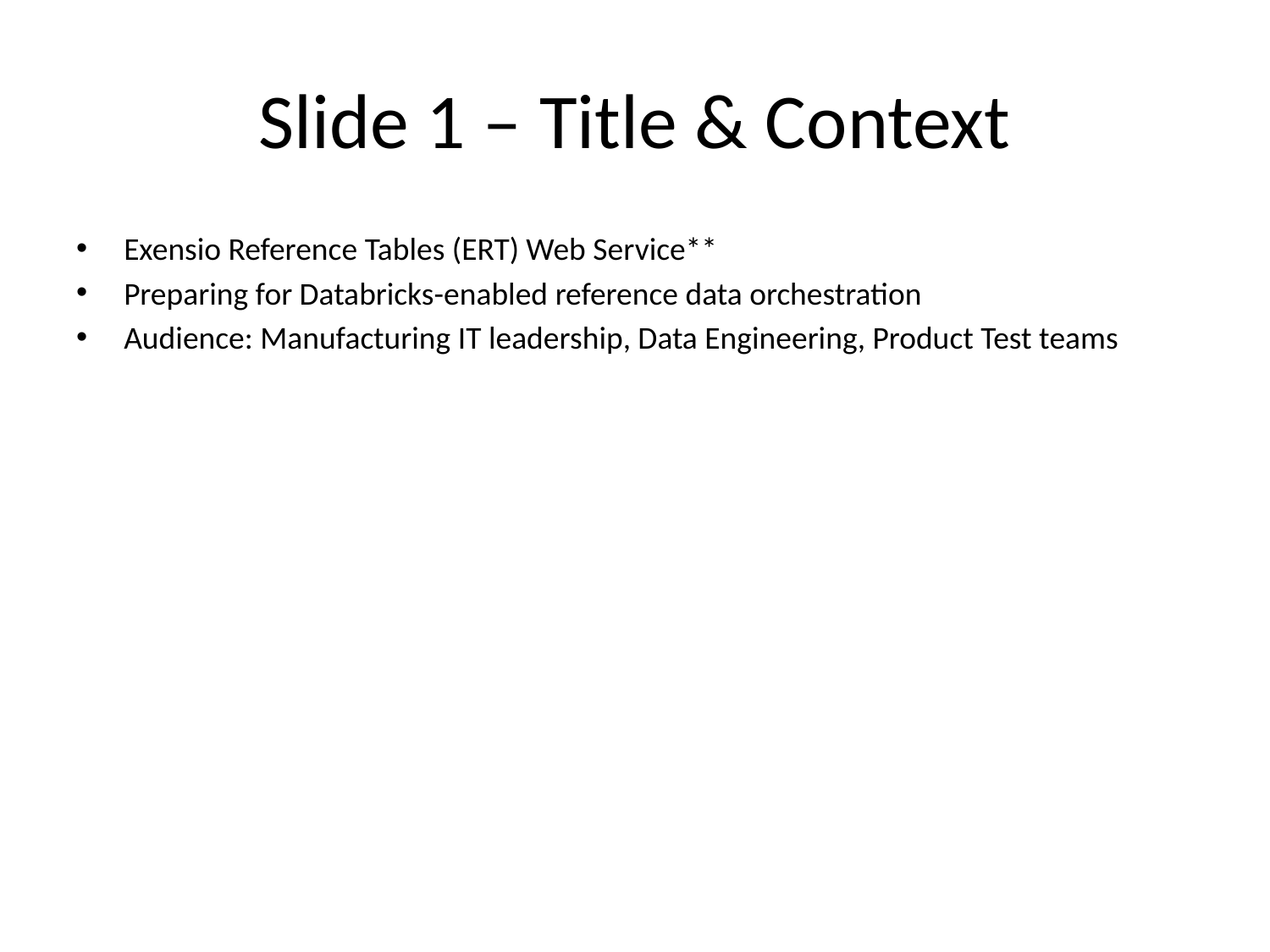

# Slide 1 – Title & Context
Exensio Reference Tables (ERT) Web Service**
Preparing for Databricks-enabled reference data orchestration
Audience: Manufacturing IT leadership, Data Engineering, Product Test teams